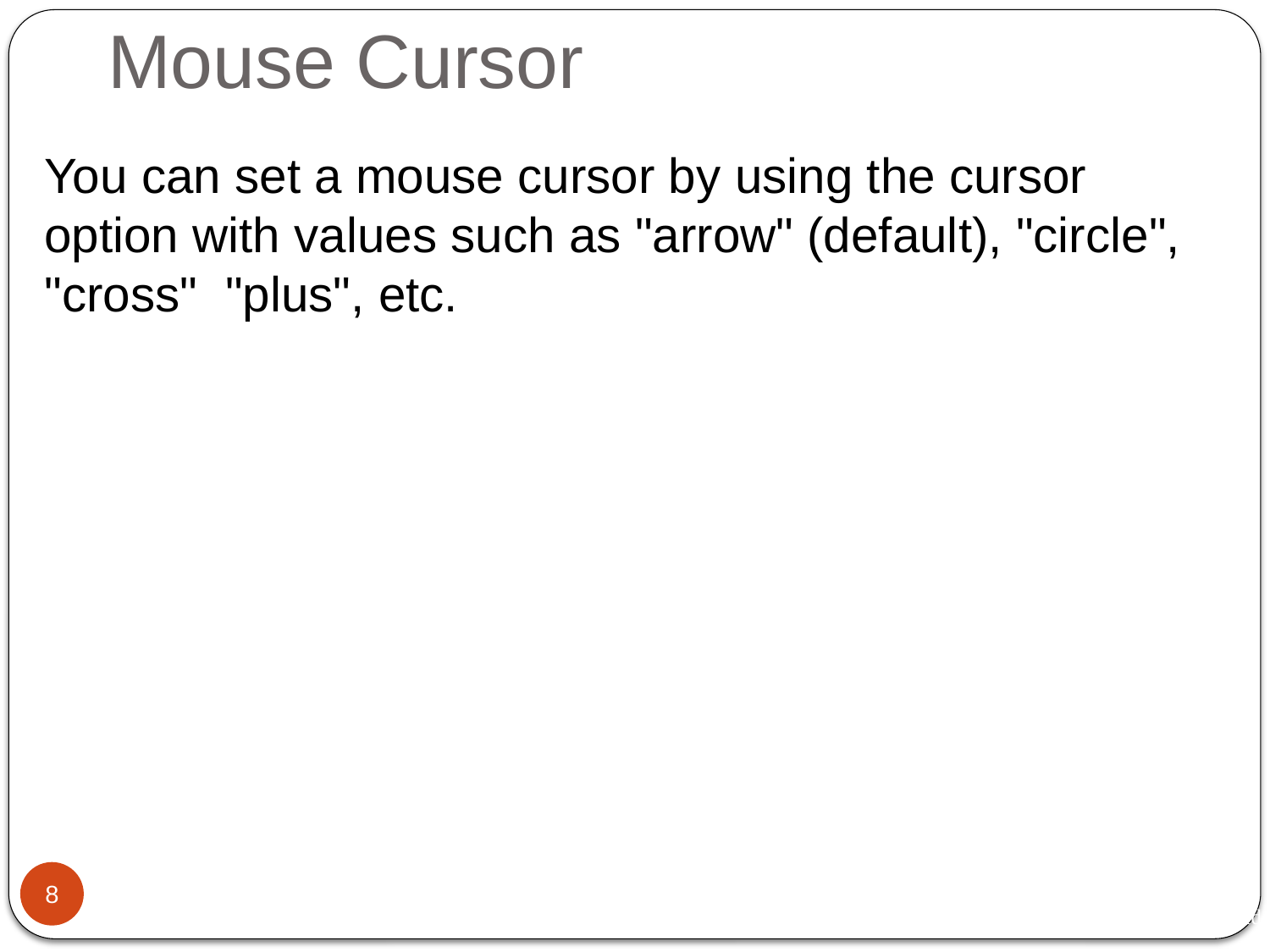

# Mouse Cursor
You can set a mouse cursor by using the cursor option with values such as "arrow" (default), "circle", "cross"  "plus", etc.
8